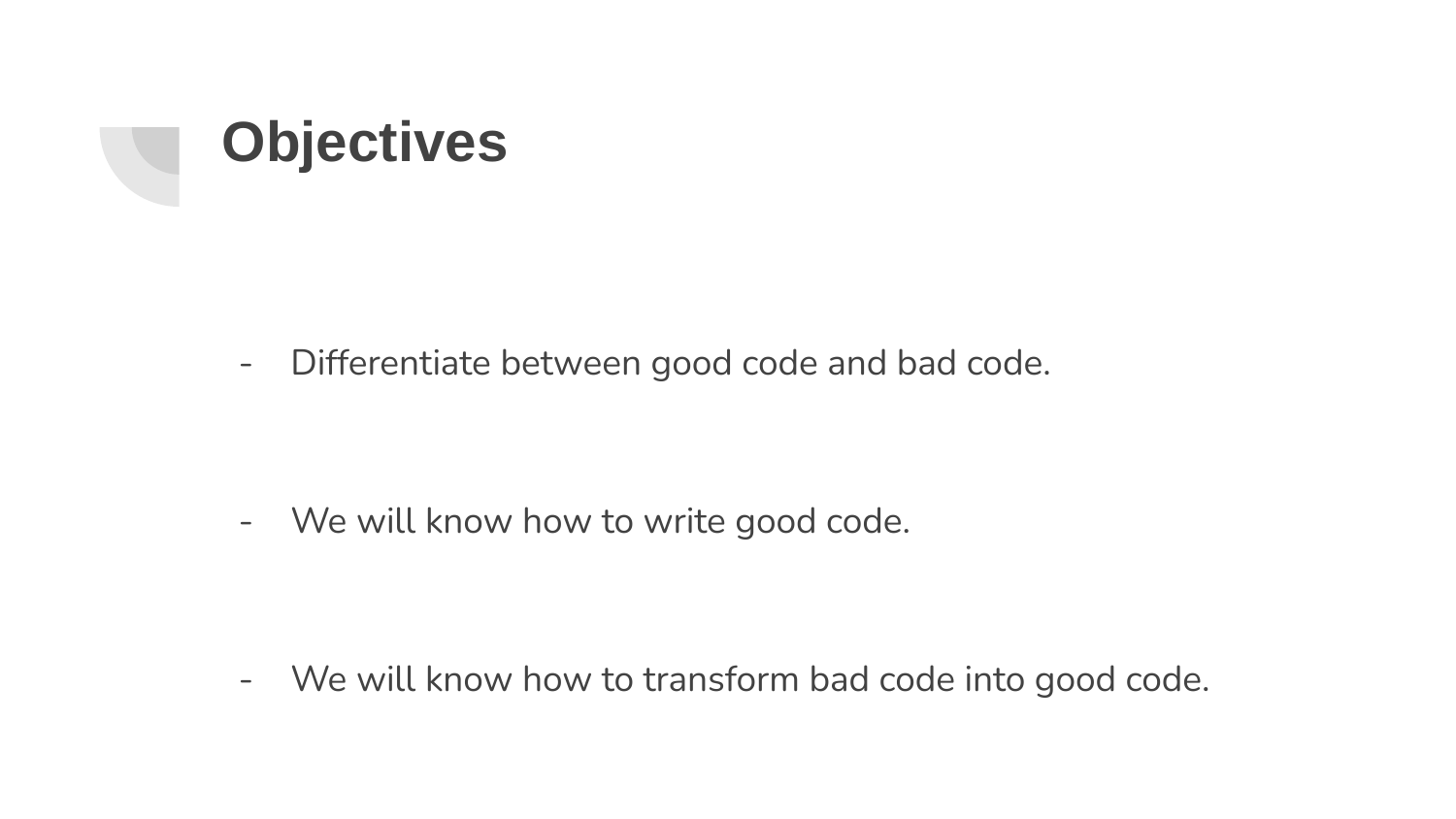

# Objectives
Differentiate between good code and bad code.

We will know how to write good code.

We will know how to transform bad code into good code.